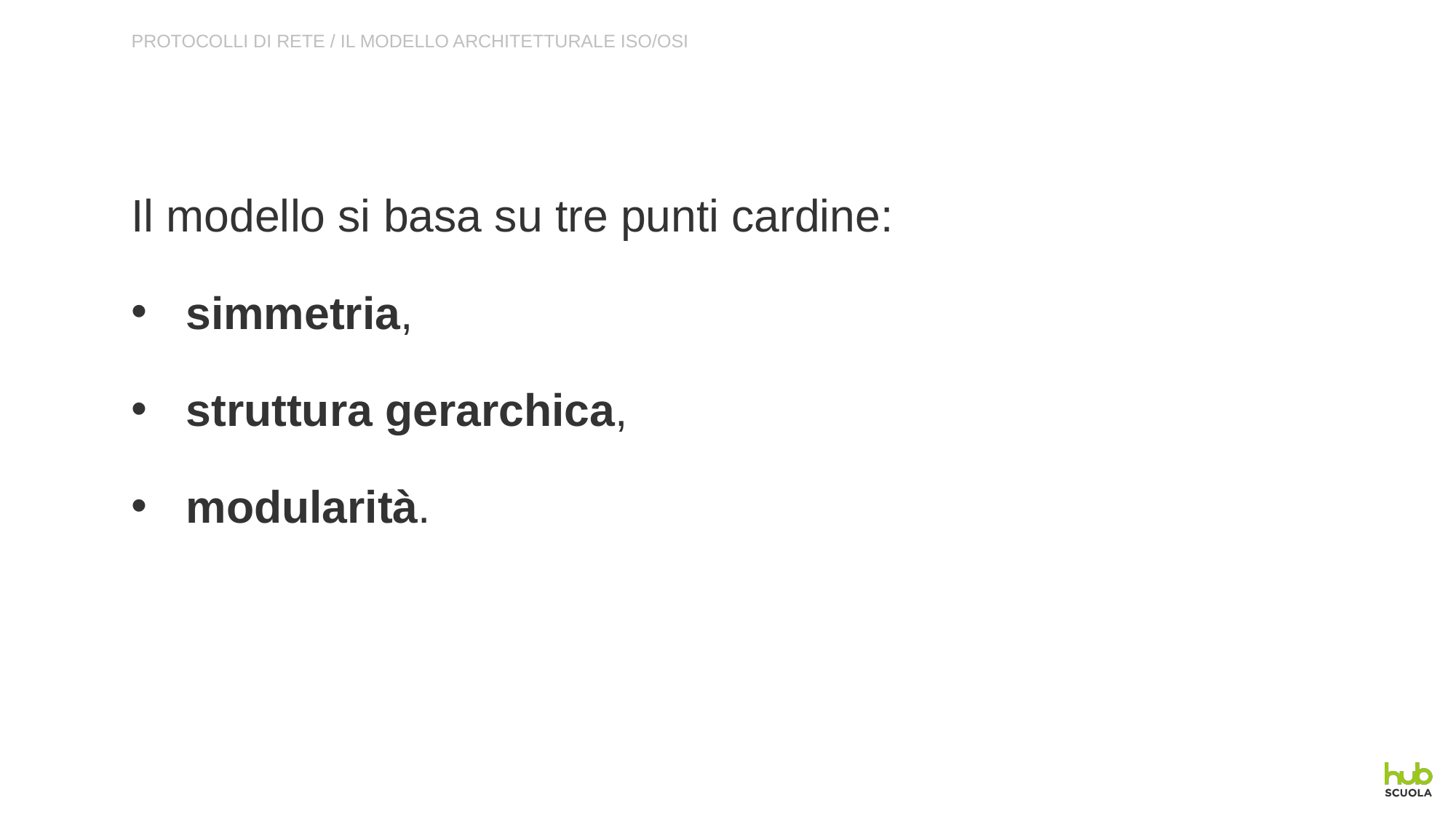

PROTOCOLLI DI RETE / IL MODELLO ARCHITETTURALE ISO/OSI

Il modello si basa su tre punti cardine:
simmetria,
struttura gerarchica,
modularità.